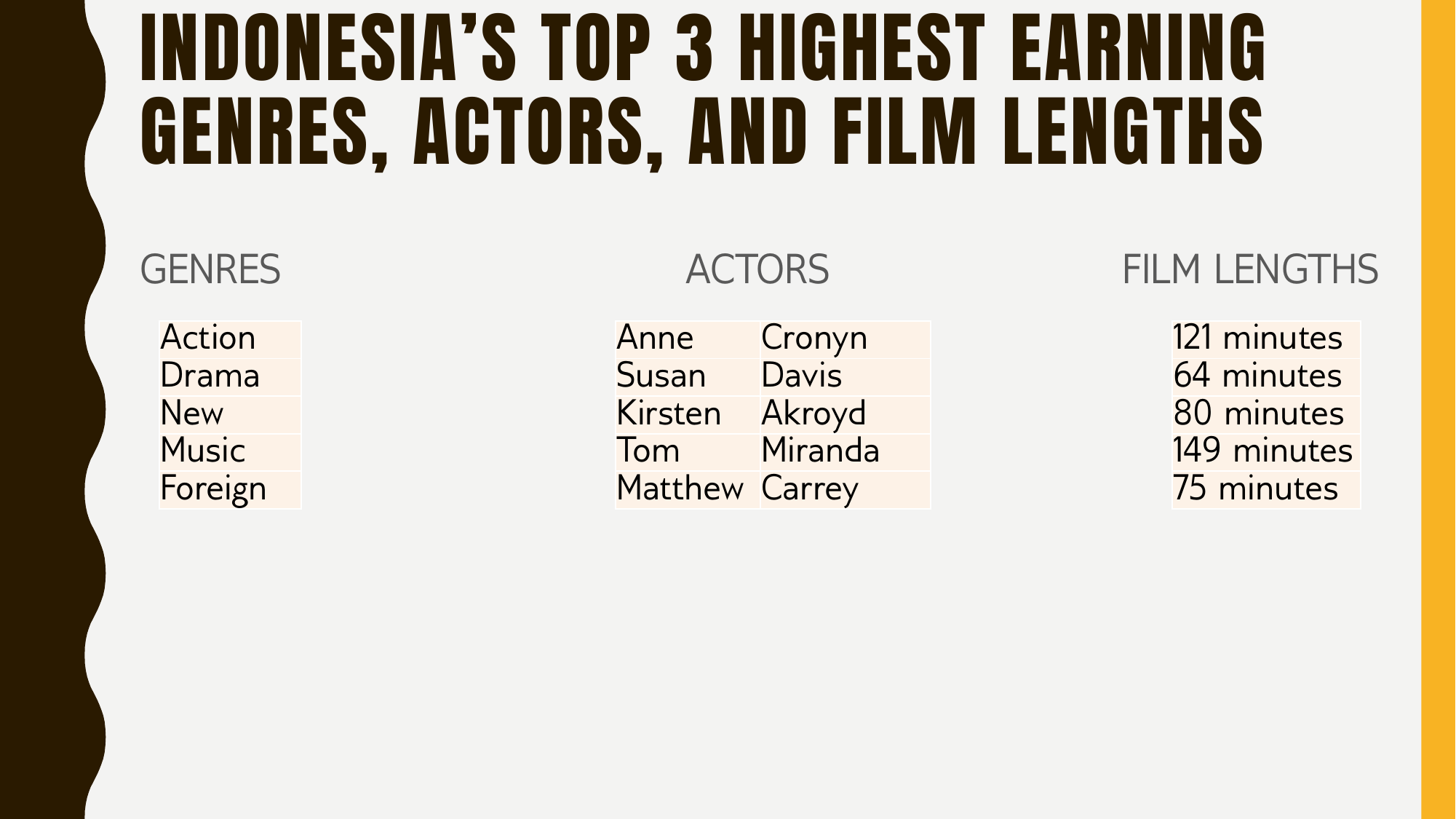

# Indonesia’s top 3 highest earning Genres, Actors, and film lengths
GENRES				ACTORS			FILM LENGTHS
| Action |
| --- |
| Drama |
| New |
| Music |
| Foreign |
| 121 minutes |
| --- |
| 64 minutes |
| 80 minutes |
| 149 minutes |
| 75 minutes |
| Anne | Cronyn |
| --- | --- |
| Susan | Davis |
| Kirsten | Akroyd |
| Tom | Miranda |
| Matthew | Carrey |